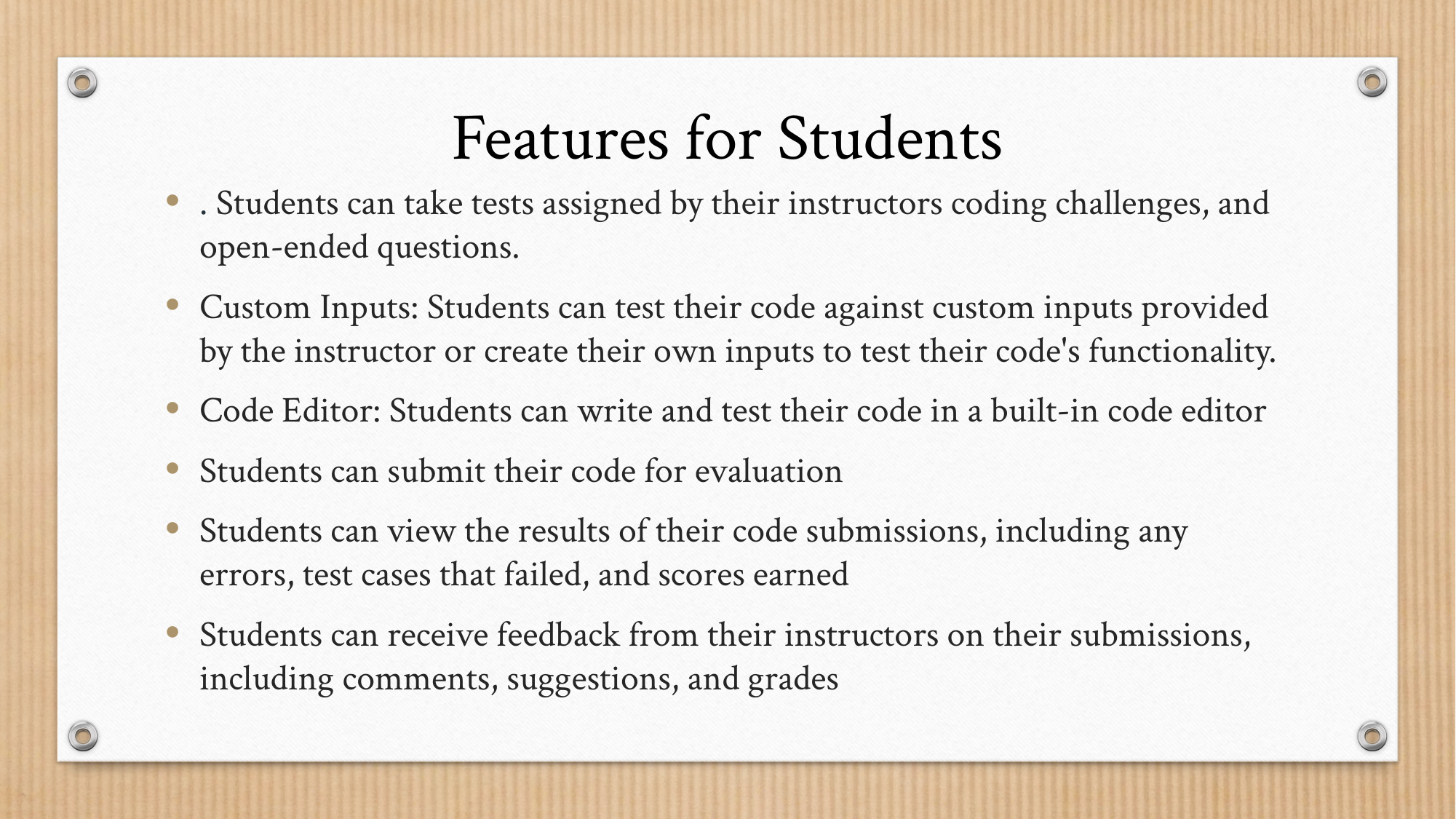

Features for Students
. Students can take tests assigned by their instructors coding challenges, and open-ended questions.
Custom Inputs: Students can test their code against custom inputs provided by the instructor or create their own inputs to test their code's functionality.
Code Editor: Students can write and test their code in a built-in code editor
Students can submit their code for evaluation
Students can view the results of their code submissions, including any errors, test cases that failed, and scores earned
Students can receive feedback from their instructors on their submissions, including comments, suggestions, and grades